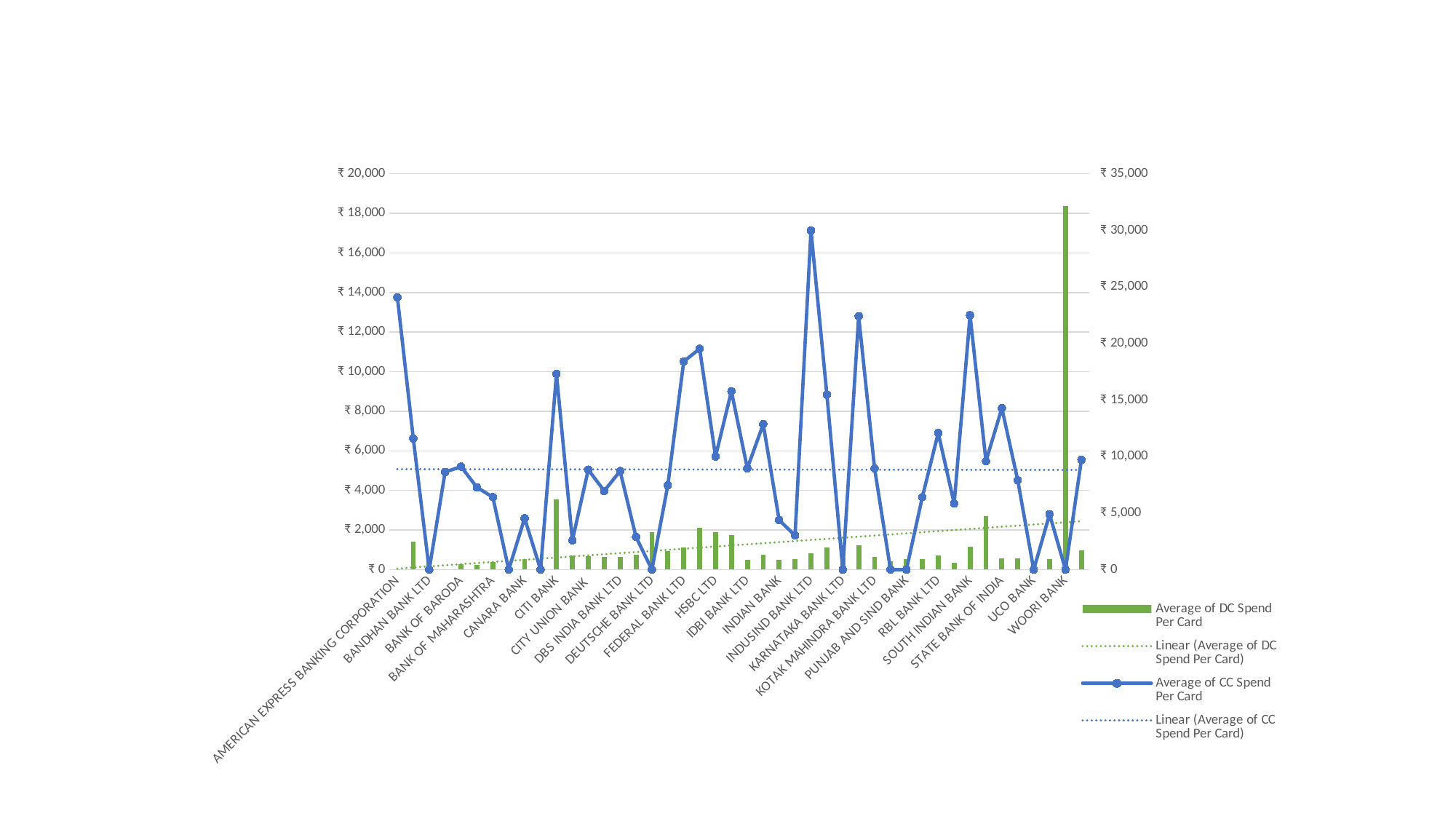

### Chart

| Category | Average of DC Spend Per Card | Average of CC Spend Per Card |
|---|---|---|
| AMERICAN EXPRESS BANKING CORPORATION | 0.0 | 24068.969302922607 |
| AXIS BANK LTD | 1432.2176958602474 | 11592.922878254183 |
| BANDHAN BANK LTD | 377.95849286612923 | 0.0 |
| BANK OF AMERICA | 0.0 | 8623.456194976074 |
| BANK OF BARODA | 261.0827645513677 | 9110.572584505899 |
| BANK OF INDIA | 242.51490944172681 | 7270.660943930102 |
| BANK OF MAHARASHTRA | 367.60233447538786 | 6404.617376763304 |
| BARCLAYS BANK PLC | 273.8792319417305 | 0.0 |
| CANARA BANK | 519.2369175603591 | 4544.2448499776765 |
| CENTRAL BANK OF INDIA | 252.41515604036633 | 0.0 |
| CITI BANK | 3541.7734084692493 | 17311.162808859666 |
| CITY UNION BANK | 730.3868534006651 | 2585.9743267708322 |
| CITY UNION BANK  | 668.0855490142608 | 8834.253617887236 |
| CSB BANK LTD | 634.0086909739367 | 6955.158083247326 |
| DBS INDIA BANK LTD | 656.0225121460636 | 8712.882820227618 |
| DCB BANK LTD | 734.9875657544775 | 2894.185858239711 |
| DEUTSCHE BANK LTD | 1875.1251320060758 | 0.0 |
| DHANALAKSHMI BANK LTD | 921.6326827660802 | 7452.7171855763 |
| FEDERAL BANK LTD | 1102.8592972260292 | 18409.749950434736 |
| HDFC BANK LTD | 2114.1251627726983 | 19524.648449377655 |
| HSBC LTD | 1900.5518978350017 | 9998.566069965455 |
| ICICI BANK LTD | 1739.048167372617 | 15773.006009683288 |
| IDBI BANK LTD | 494.7567286069481 | 8955.118248319939 |
| IDFC FIRST BANK LTD | 766.946816521031 | 12858.400262599129 |
| INDIAN BANK | 494.7273332600436 | 4375.403639567457 |
| INDIAN OVERSEAS BANK | 535.8361716818464 | 3023.53968042284 |
| INDUSIND BANK LTD | 840.6735644805191 | 29984.36643841934 |
| JAMMU AND KASHMIR BANK LTD | 1129.9631930054363 | 15472.378047414657 |
| KARNATAKA BANK LTD | 605.6467271499179 | 0.0 |
| KARUR VYSYA BANK LTD | 1235.4658390284096 | 22413.426473653646 |
| KOTAK MAHINDRA BANK LTD | 631.3893435173627 | 8944.785774540518 |
| NAINITAL BANK LTD | 435.89982769875087 | 0.0 |
| PUNJAB AND SIND BANK | 522.7581742868626 | 0.0 |
| PUNJAB NATIONAL BANK | 540.2268205455724 | 6408.033993778773 |
| RBL BANK LTD | 732.9703796727414 | 12078.520885390011 |
| SBM BANK INDIA LTD | 362.94483452198295 | 5842.952148839701 |
| SOUTH INDIAN BANK | 1174.2440167561633 | 22496.53013143569 |
| STANDARD CHARTERED BANK LTD | 2697.502634477815 | 9577.963929044172 |
| STATE BANK OF INDIA | 571.5284972613164 | 14279.327499514315 |
| TAMILNAD MERCANTILE BANK LTD | 564.5034659774223 | 7892.82072717512 |
| UCO BANK | 431.721090005989 | 0.0 |
| UNION BANK OF INDIA | 531.6374098581515 | 4891.818470755496 |
| WOORI BANK | 18353.096572035884 | 0.0 |
| YES BANK LTD | 986.1621917502057 | 9704.582548311502 |